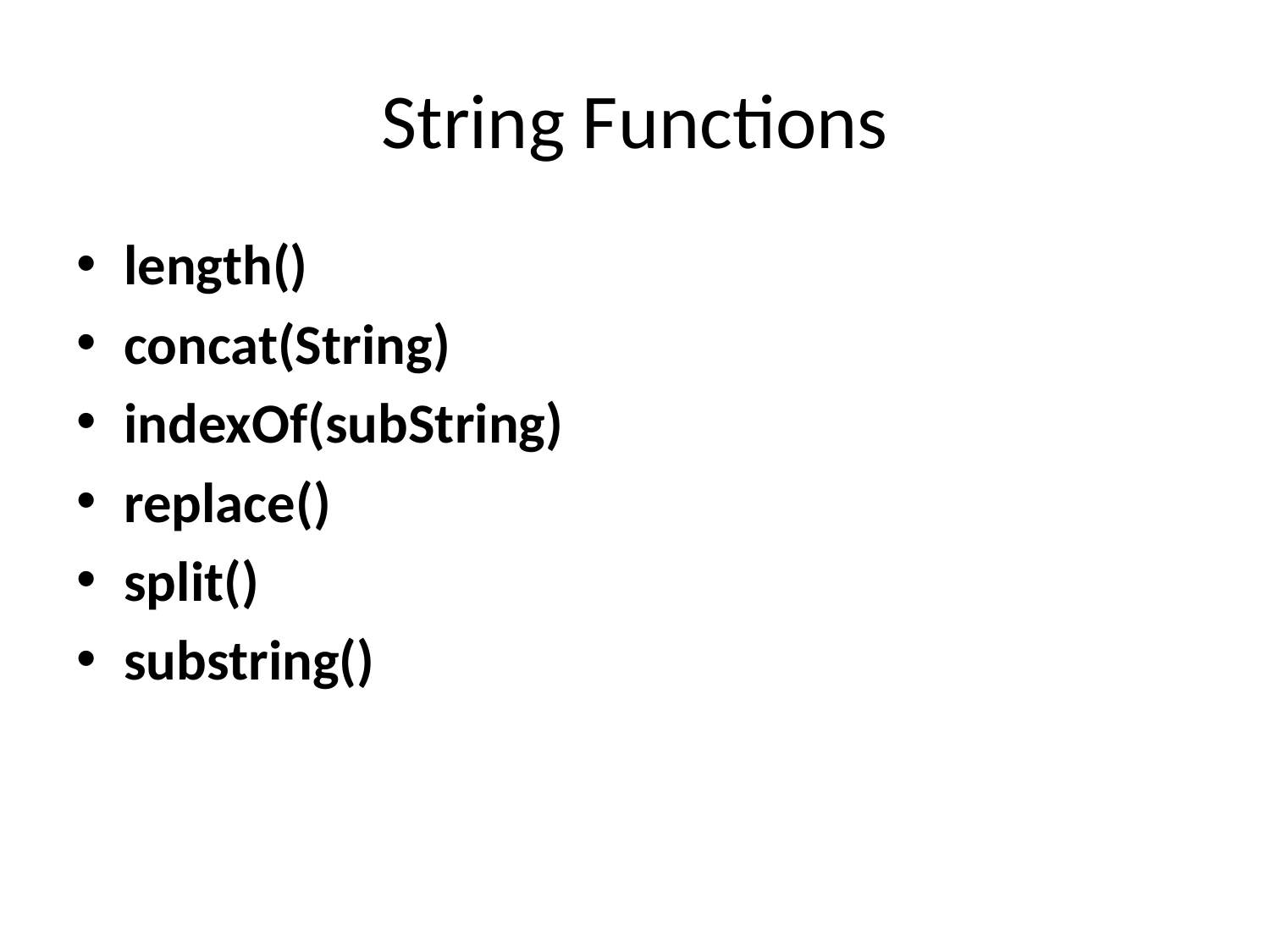

# String Functions
length()
concat(String)
indexOf(subString)
replace()
split()
substring()